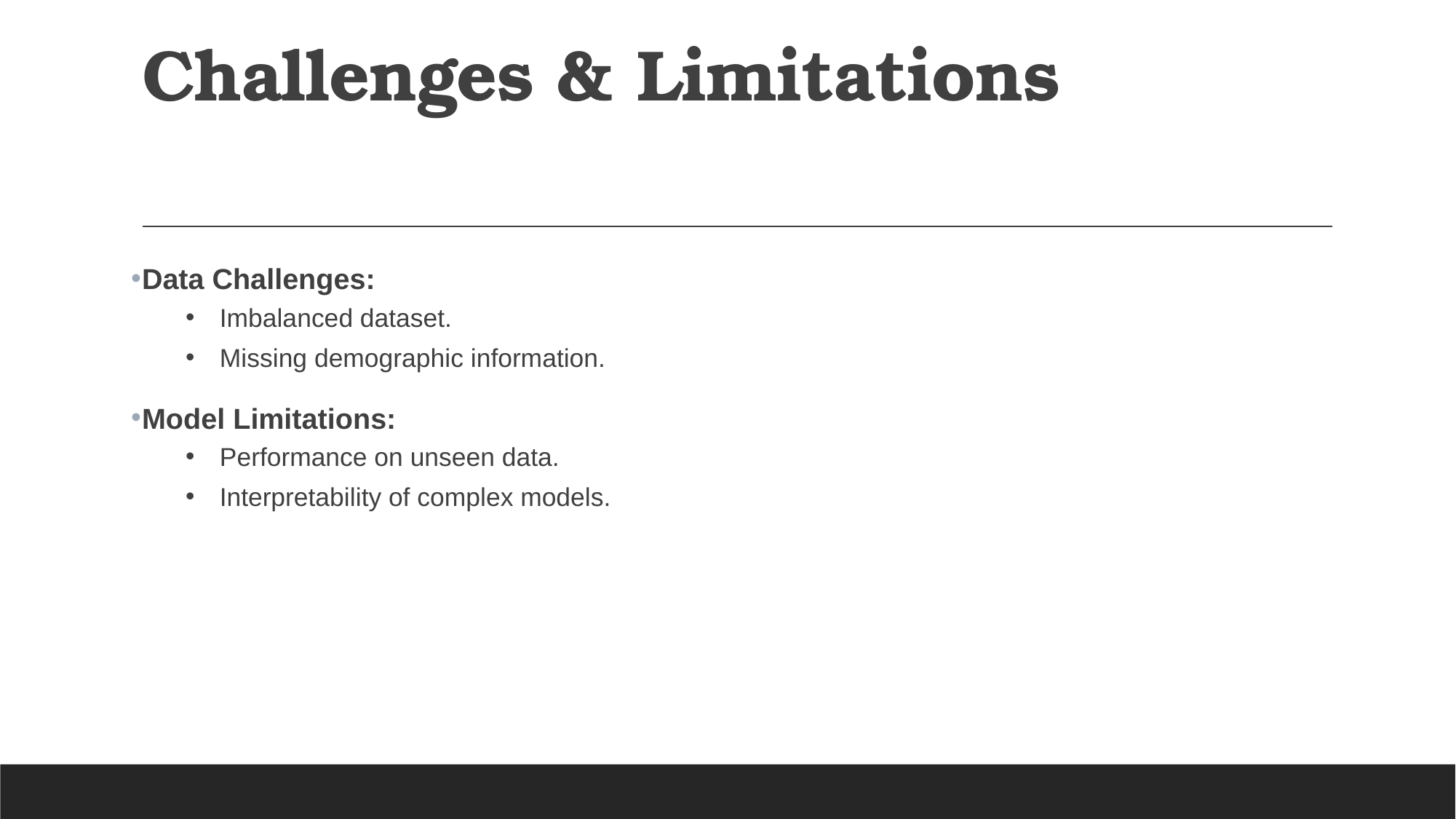

# Challenges & Limitations
Data Challenges:
Imbalanced dataset.
Missing demographic information.
Model Limitations:
Performance on unseen data.
Interpretability of complex models.